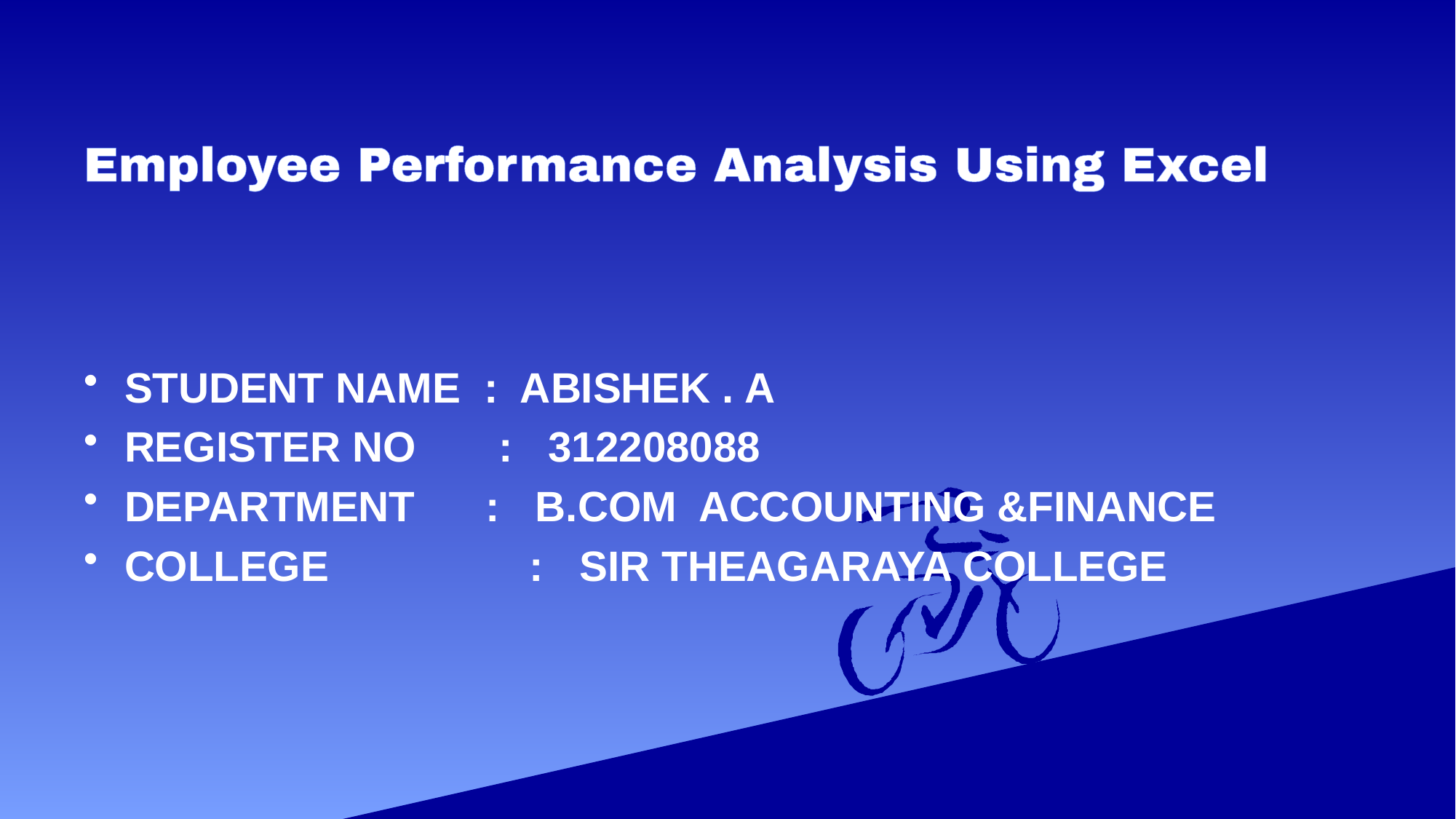

# Employee Performance Analysis Using Excel
STUDENT NAME  :  ABISHEK . A
REGISTER NO       :   312208088
DEPARTMENT      :   B.COM  ACCOUNTING &FINANCE
COLLEGE                 :   SIR THEAGARAYA COLLEGE